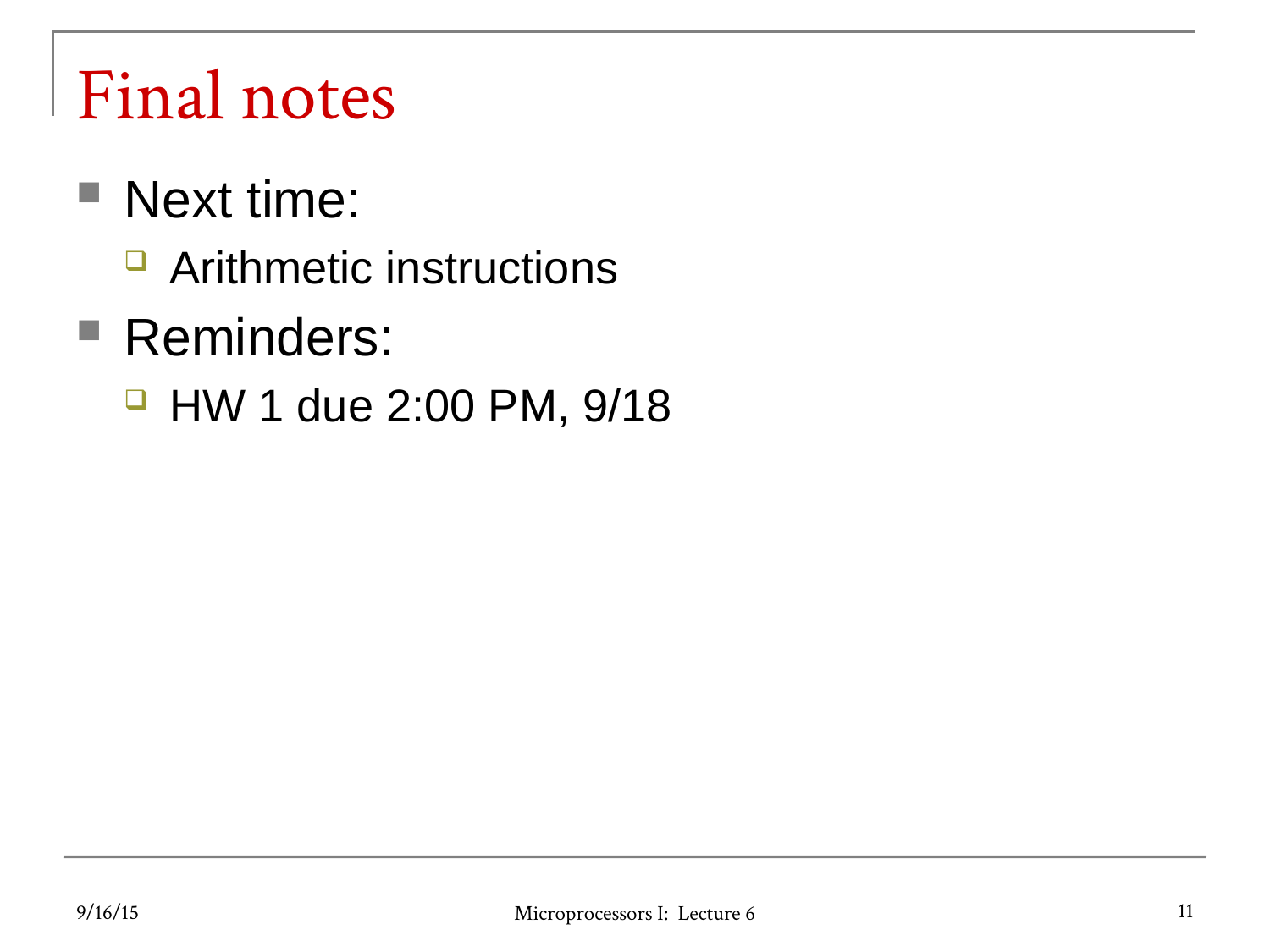

# Final notes
Next time:
Arithmetic instructions
Reminders:
HW 1 due 2:00 PM, 9/18

9/16/15
11
Microprocessors I:  Lecture 6